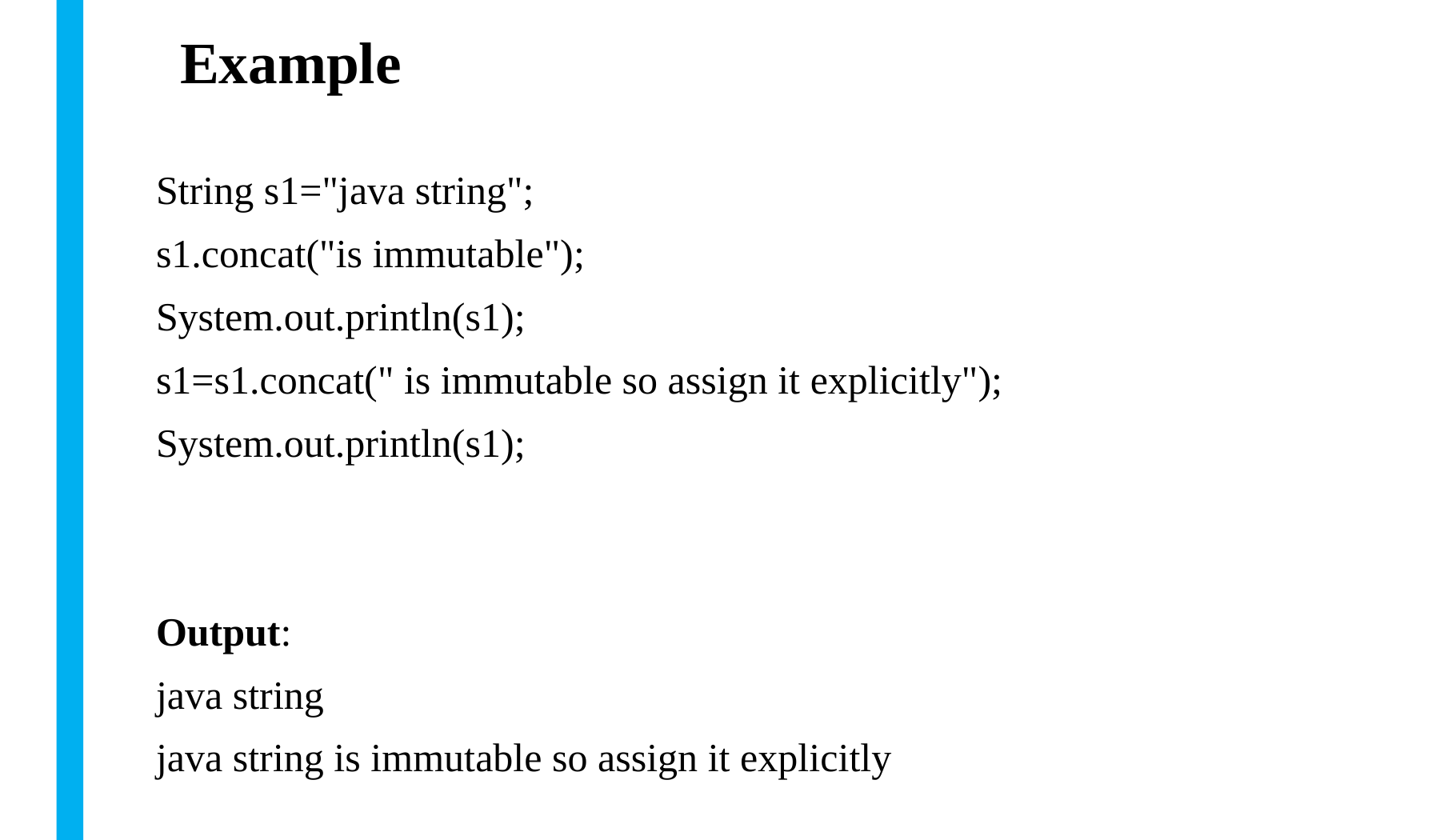

# Example
String s1="java string";
s1.concat("is immutable");
System.out.println(s1);
s1=s1.concat(" is immutable so assign it explicitly");
System.out.println(s1);

Output:
java string
java string is immutable so assign it explicitly